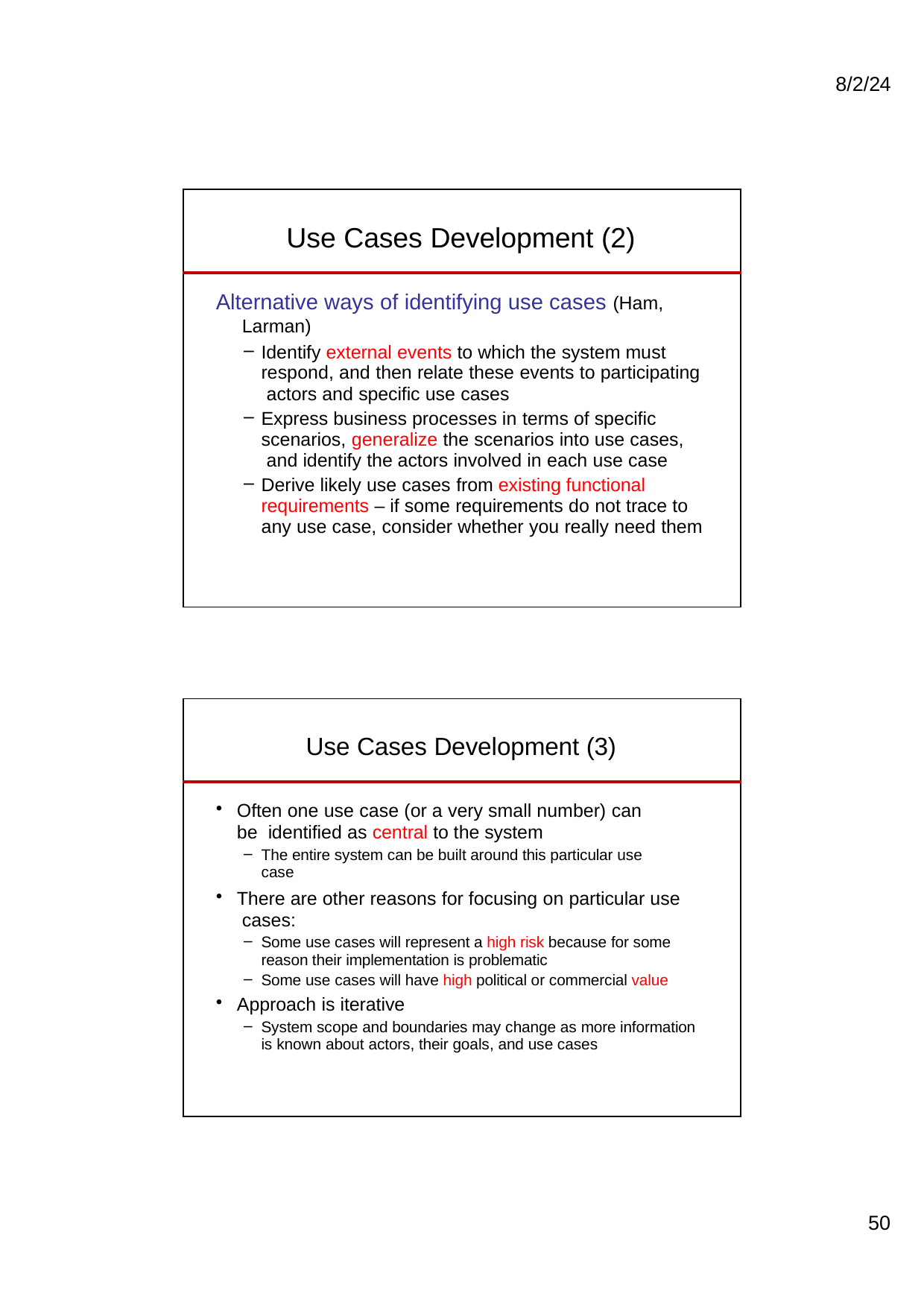

8/2/24
| Use Cases Development (2) |  |
| --- | --- |
| Alternative ways of identifying use cases (Ham, Larman) Identify external events to which the system must respond, and then relate these events to participating actors and specific use cases Express business processes in terms of specific scenarios, generalize the scenarios into use cases, and identify the actors involved in each use case Derive likely use cases from existing functional requirements – if some requirements do not trace to any use case, consider whether you really need them |  |
| Use Cases Development (3) |  |
| --- | --- |
| Often one use case (or a very small number) can be identified as central to the system The entire system can be built around this particular use case There are other reasons for focusing on particular use cases: Some use cases will represent a high risk because for some reason their implementation is problematic Some use cases will have high political or commercial value Approach is iterative System scope and boundaries may change as more information is known about actors, their goals, and use cases |  |
50